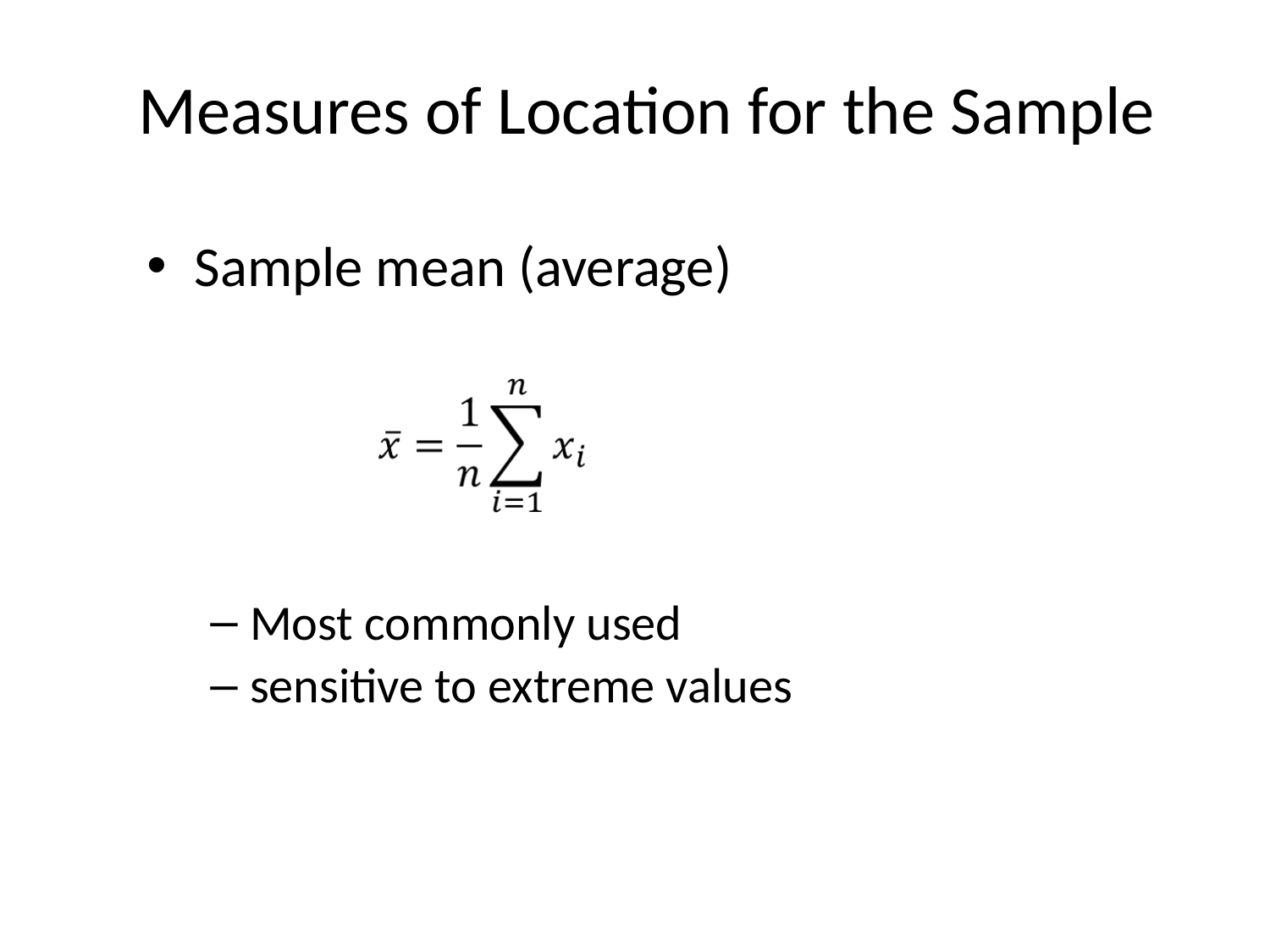

# Measures of Location for the Sample
Sample mean (average)

Most commonly used
sensitive to extreme values